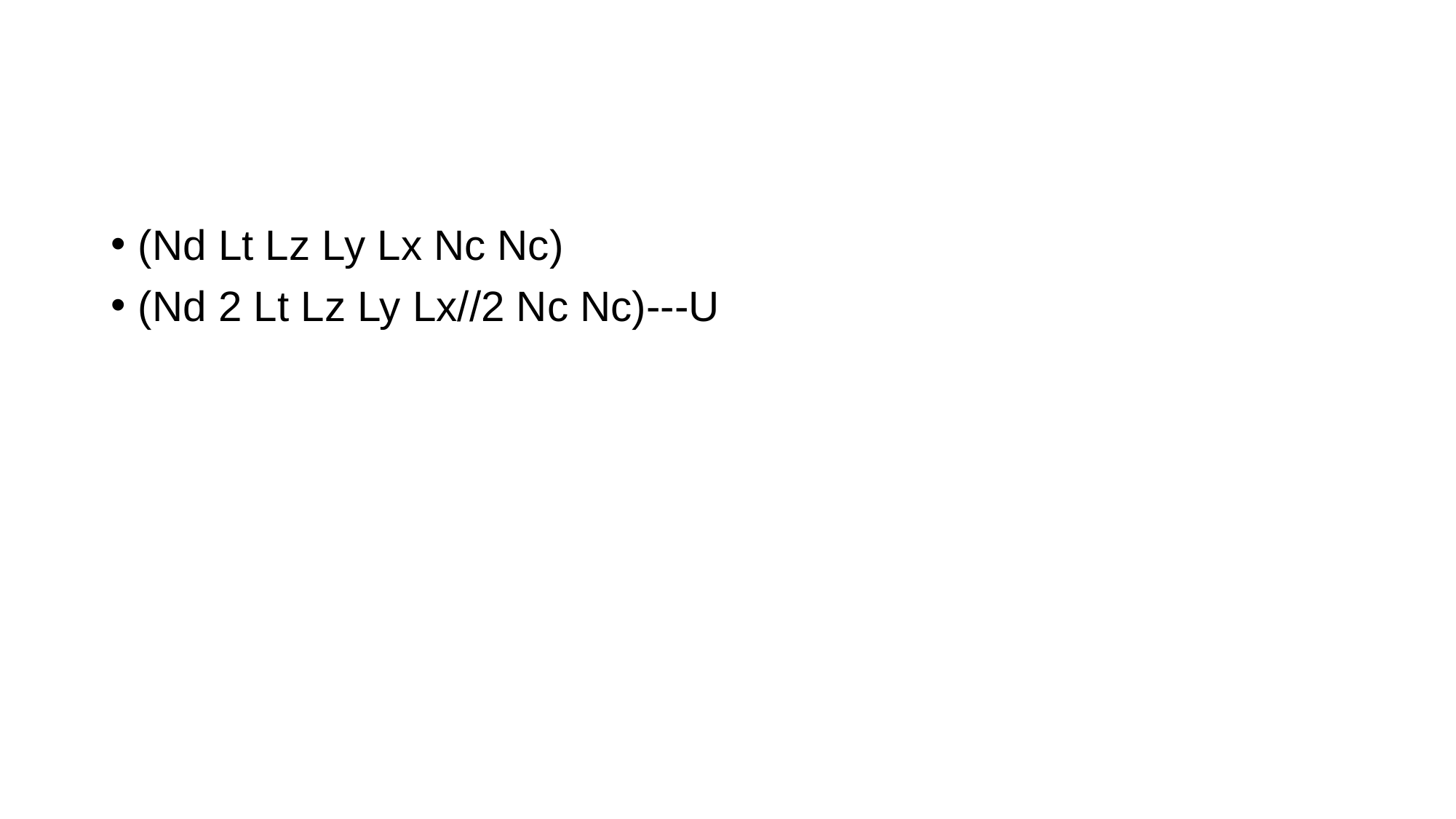

#
(Nd Lt Lz Ly Lx Nc Nc)
(Nd 2 Lt Lz Ly Lx//2 Nc Nc)---U